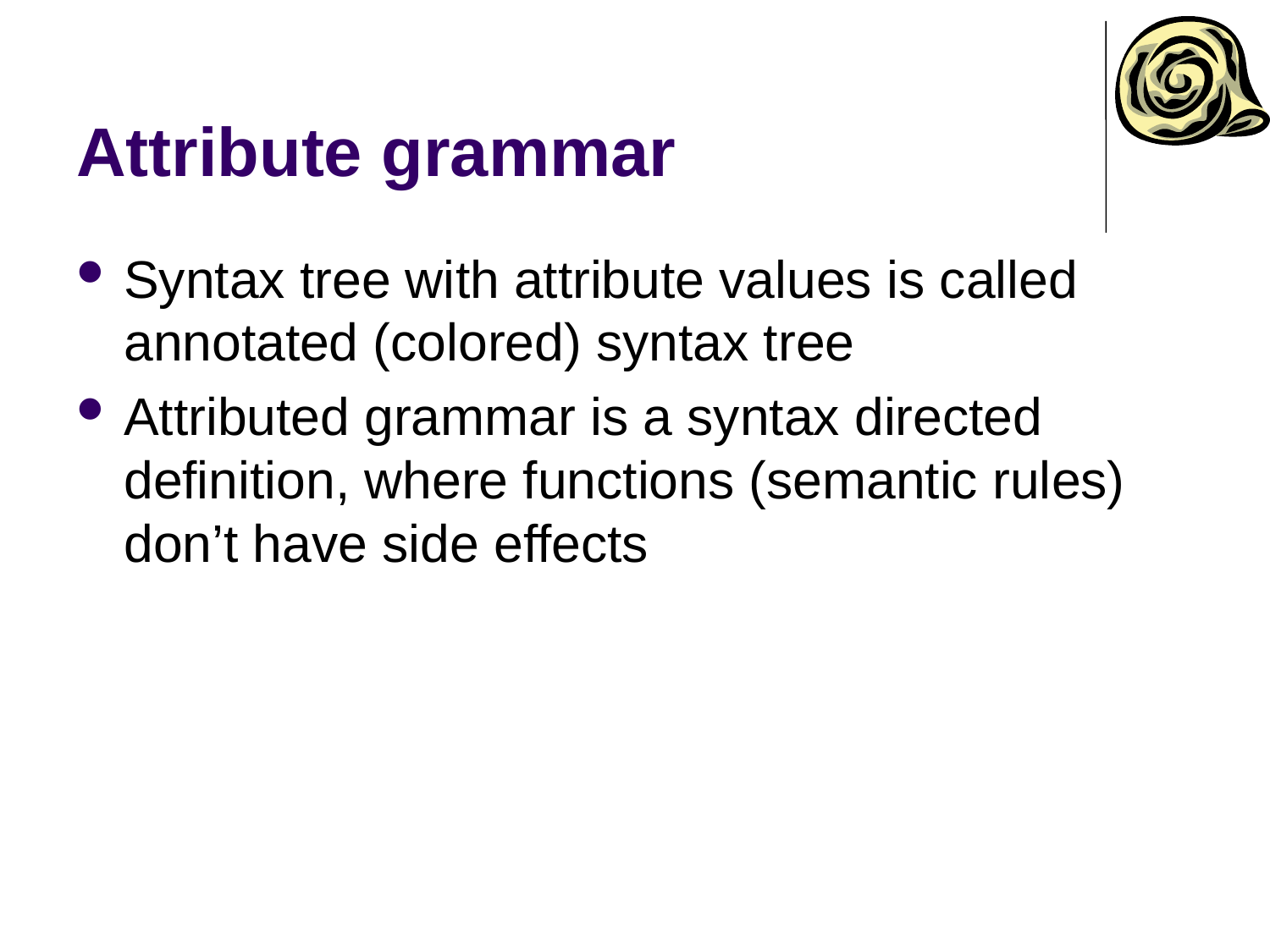

# Attribute grammar
Syntax tree with attribute values is called annotated (colored) syntax tree
Attributed grammar is a syntax directed definition, where functions (semantic rules) don’t have side effects